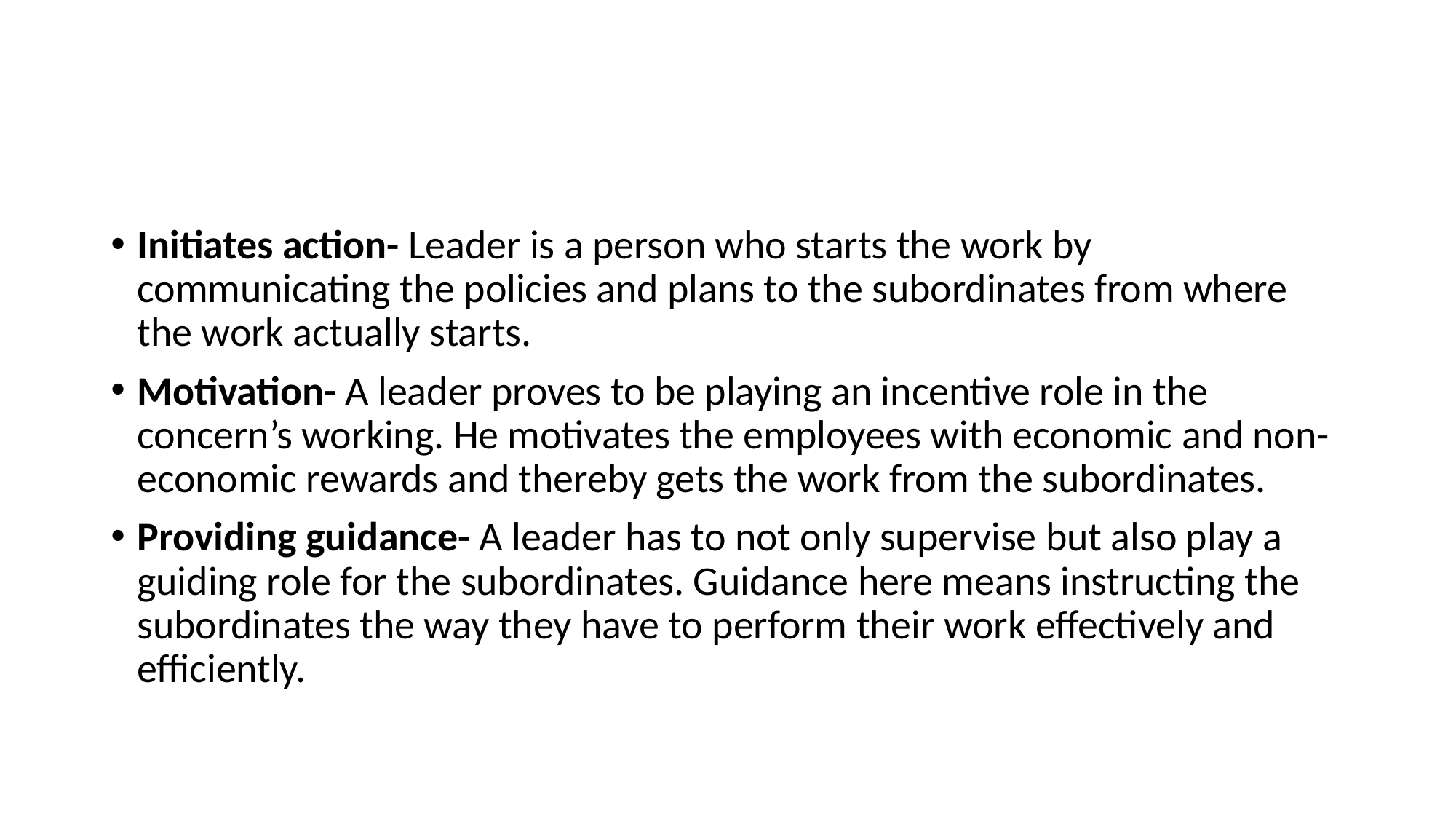

Initiates action- Leader is a person who starts the work by communicating the policies and plans to the subordinates from where the work actually starts.
Motivation- A leader proves to be playing an incentive role in the concern’s working. He motivates the employees with economic and non-economic rewards and thereby gets the work from the subordinates.
Providing guidance- A leader has to not only supervise but also play a guiding role for the subordinates. Guidance here means instructing the subordinates the way they have to perform their work effectively and efficiently.